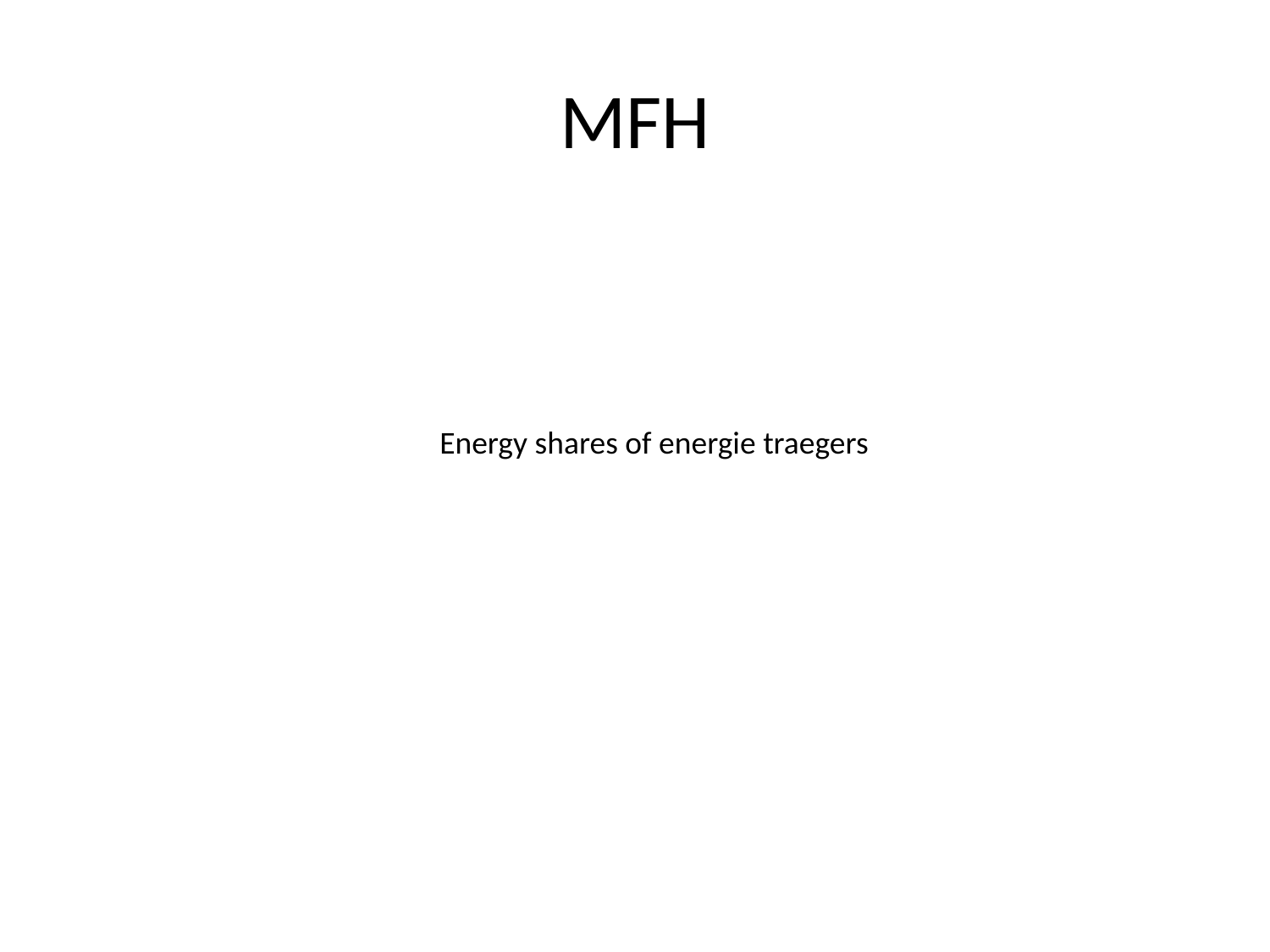

# MFH
Energy shares of energie traegers